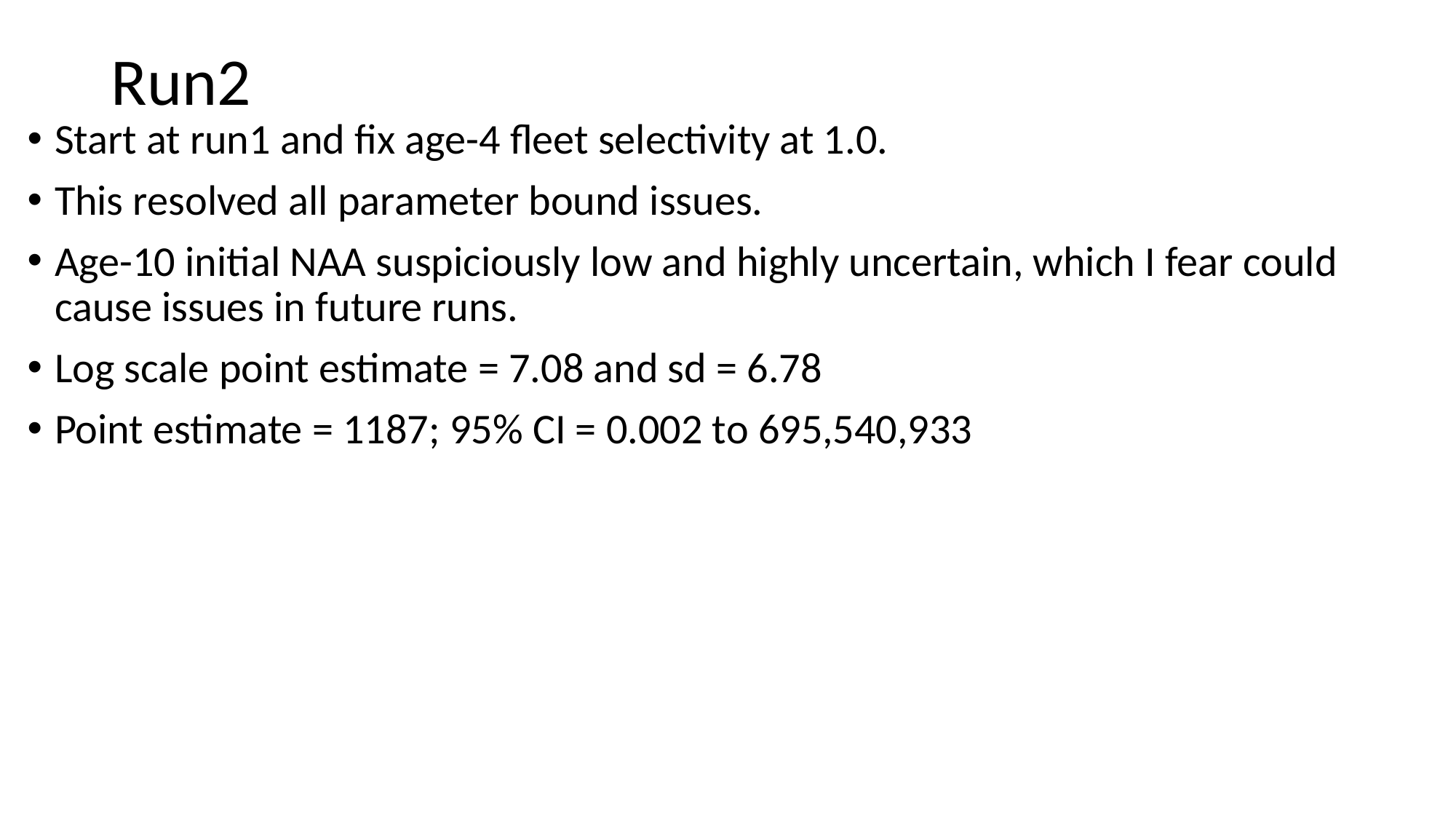

# Run2
Start at run1 and fix age-4 fleet selectivity at 1.0.
This resolved all parameter bound issues.
Age-10 initial NAA suspiciously low and highly uncertain, which I fear could cause issues in future runs.
Log scale point estimate = 7.08 and sd = 6.78
Point estimate = 1187; 95% CI = 0.002 to 695,540,933